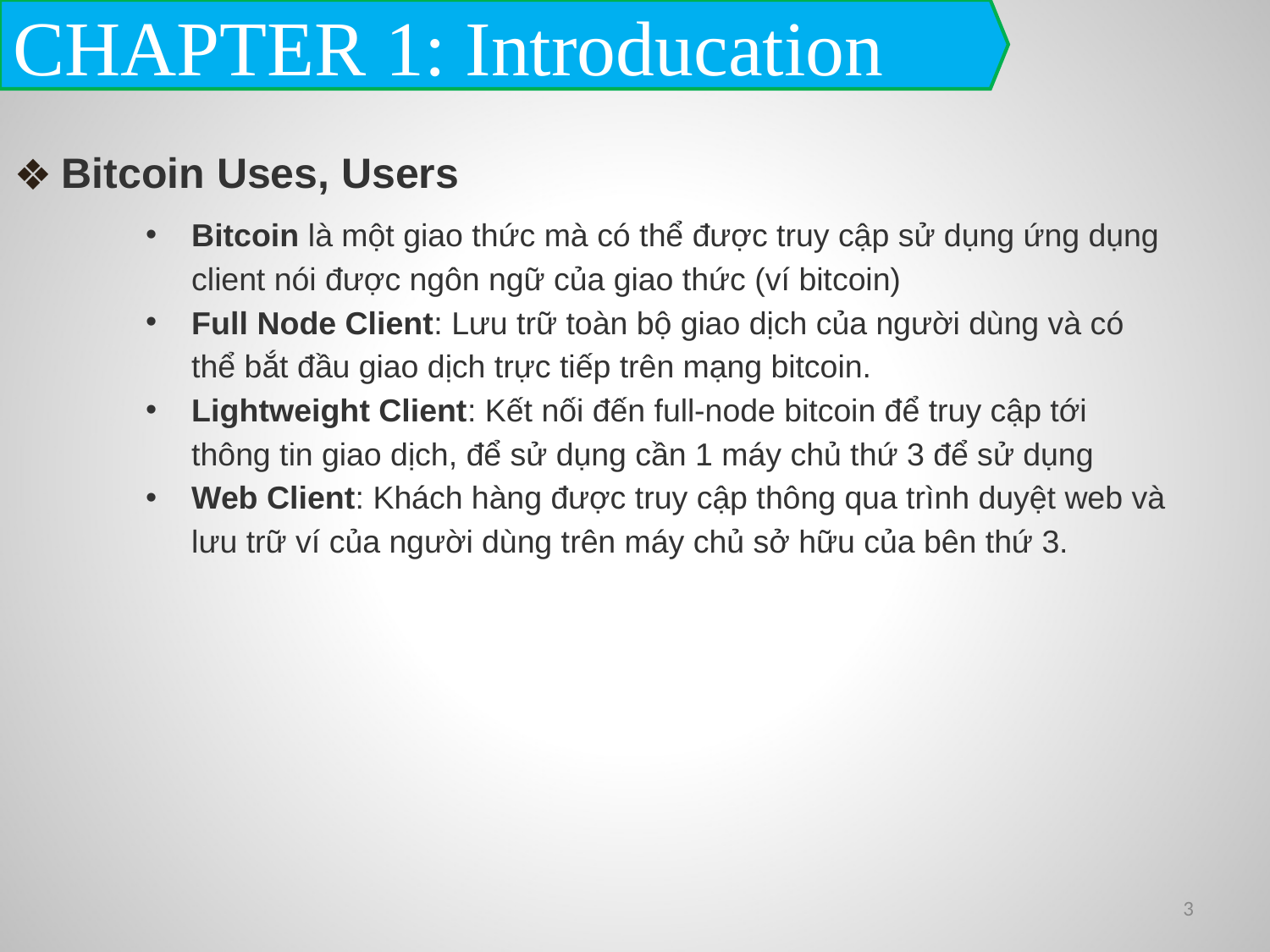

CHAPTER 1: Introducation
Bitcoin Uses, Users
Bitcoin là một giao thức mà có thể được truy cập sử dụng ứng dụng client nói được ngôn ngữ của giao thức (ví bitcoin)
Full Node Client: Lưu trữ toàn bộ giao dịch của người dùng và có thể bắt đầu giao dịch trực tiếp trên mạng bitcoin.
Lightweight Client: Kết nối đến full-node bitcoin để truy cập tới thông tin giao dịch, để sử dụng cần 1 máy chủ thứ 3 để sử dụng
Web Client: Khách hàng được truy cập thông qua trình duyệt web và lưu trữ ví của người dùng trên máy chủ sở hữu của bên thứ 3.
3